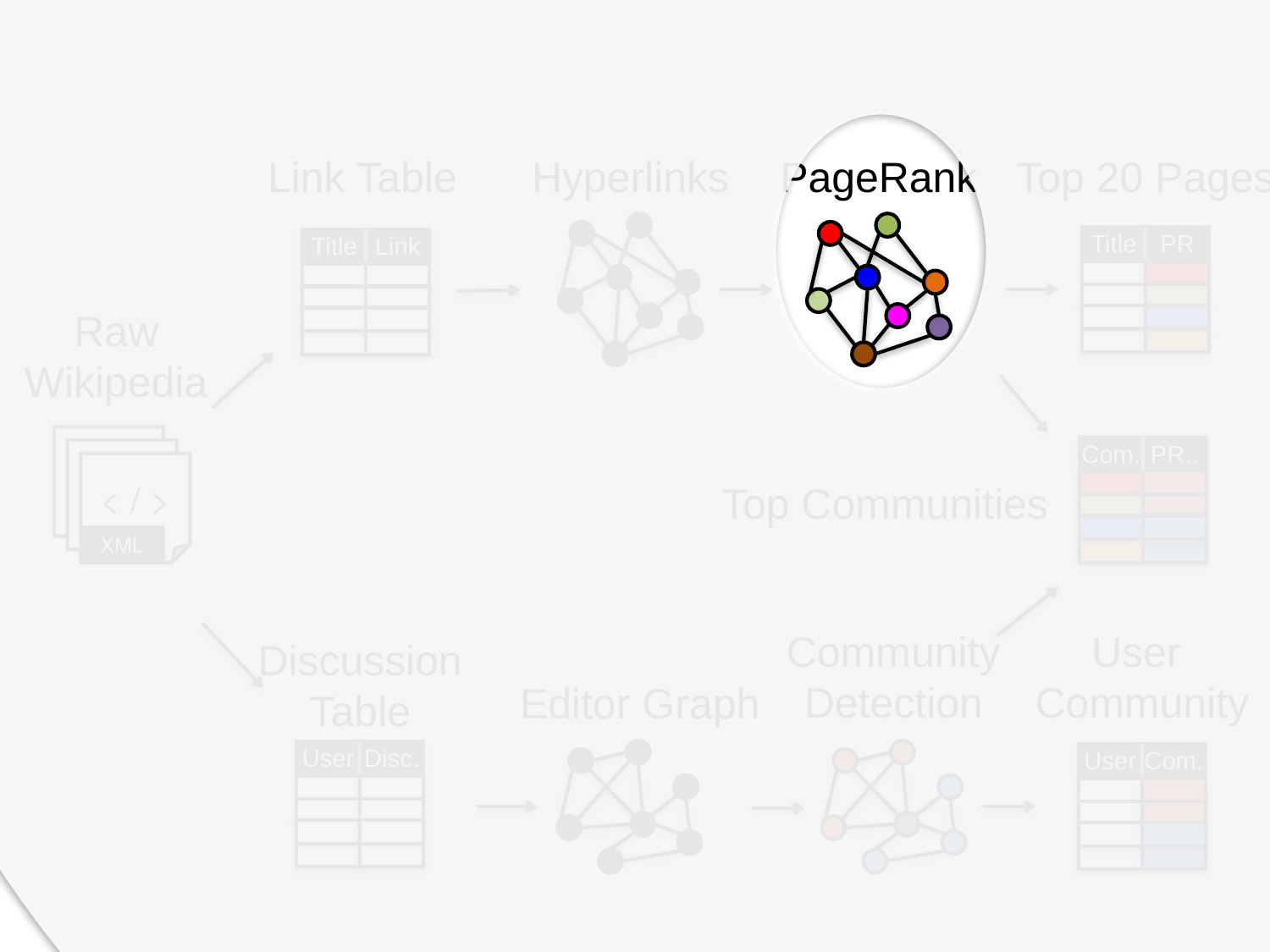

Link Table
Title
Link

Hyperlinks

PageRank

Top 20 Pages
Title
PR

Raw
Wikipedia
< / >
< / >
< / >
XML
Com.
PR..

Top Communities
Community
Detection

User
Community
User
Com.

Discussion
Table
User
Disc.

Editor Graph